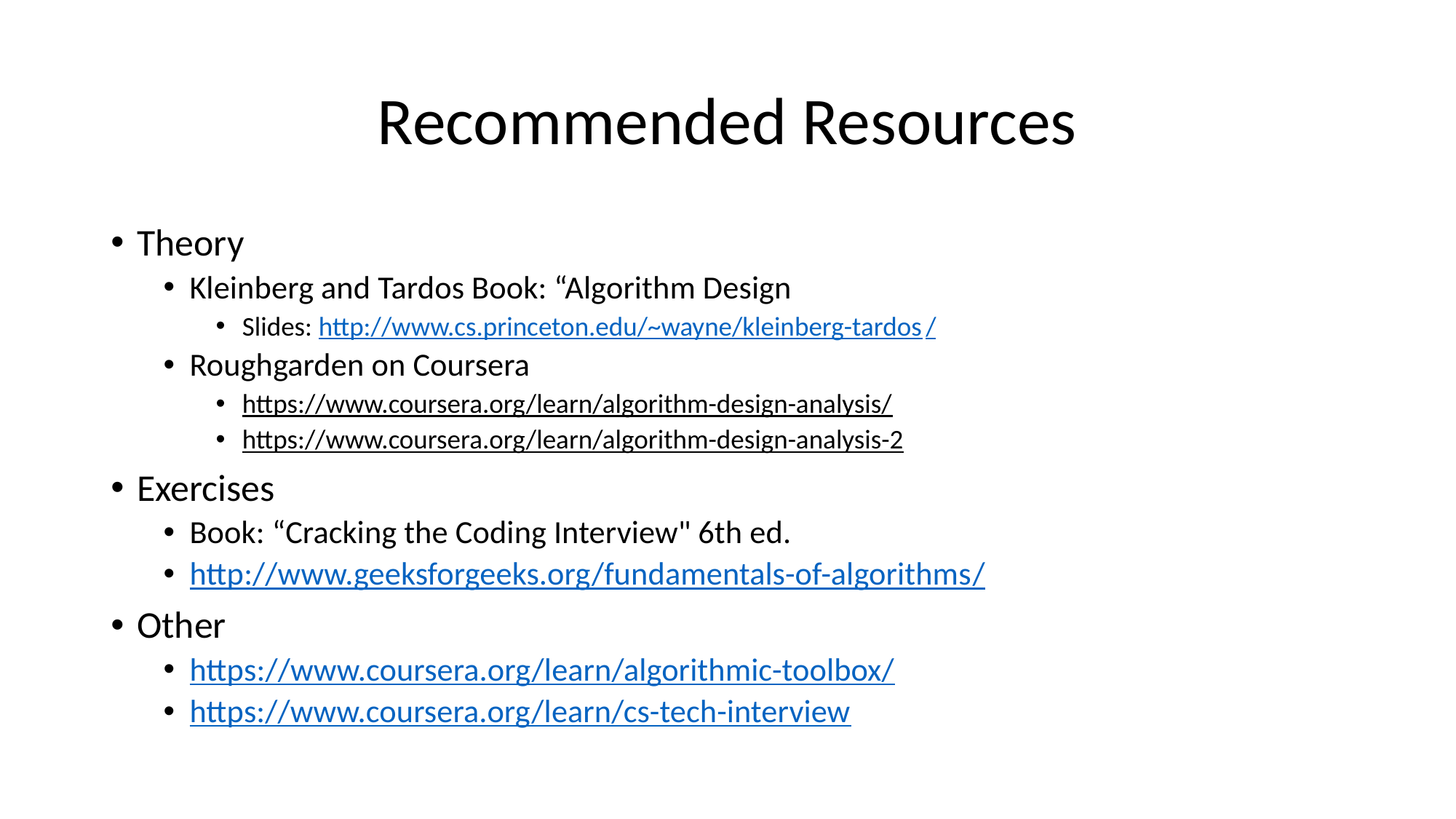

# Recommended Resources
Theory
Kleinberg and Tardos Book: “Algorithm Design
Slides: http://www.cs.princeton.edu/~wayne/kleinberg-tardos/
Roughgarden on Coursera
https://www.coursera.org/learn/algorithm-design-analysis/
https://www.coursera.org/learn/algorithm-design-analysis-2
Exercises
Book: “Cracking the Coding Interview" 6th ed.
http://www.geeksforgeeks.org/fundamentals-of-algorithms/
Other
https://www.coursera.org/learn/algorithmic-toolbox/
https://www.coursera.org/learn/cs-tech-interview